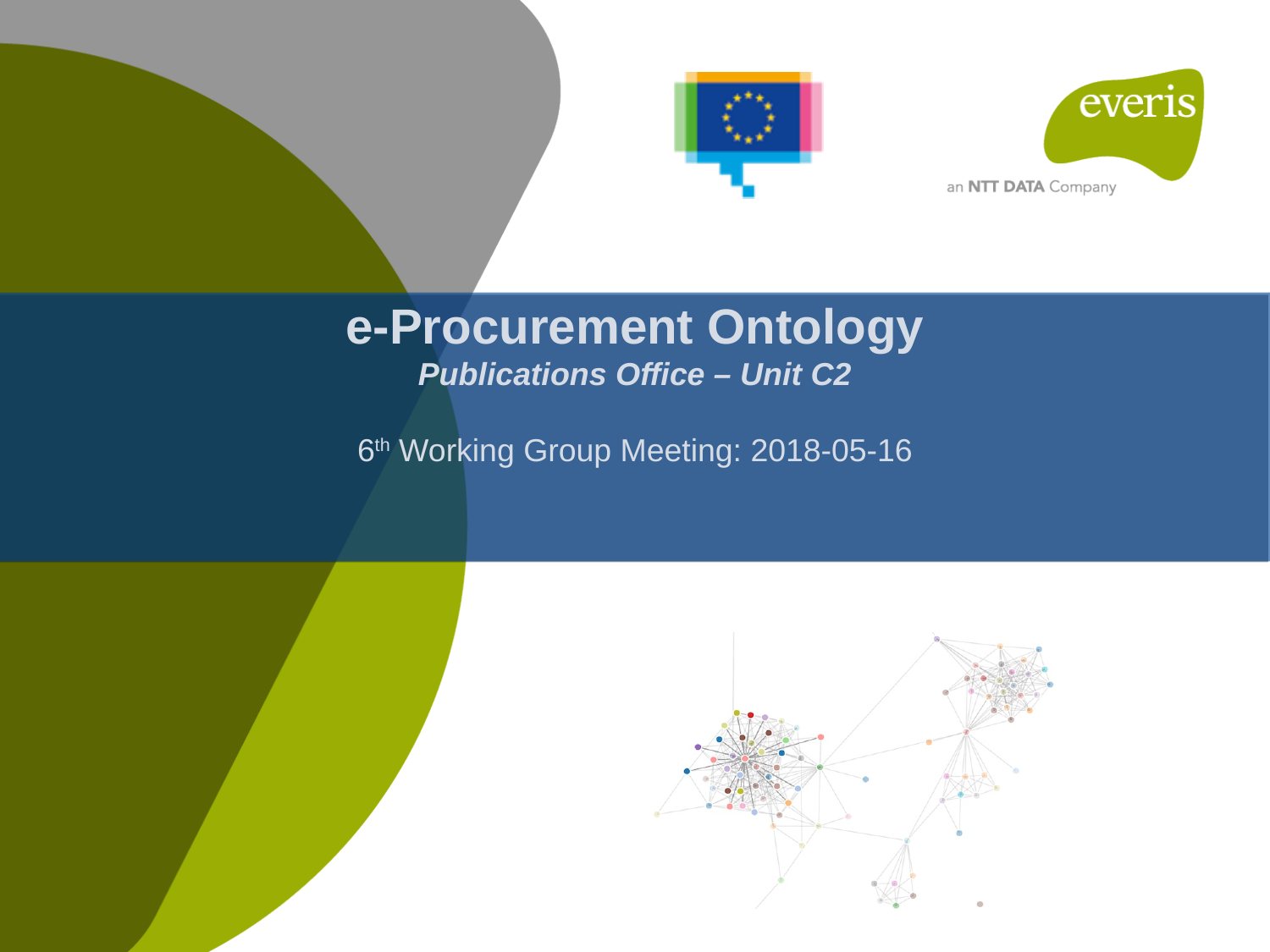

e-Procurement Ontology
Publications Office – Unit C2

6th Working Group Meeting: 2018-05-16